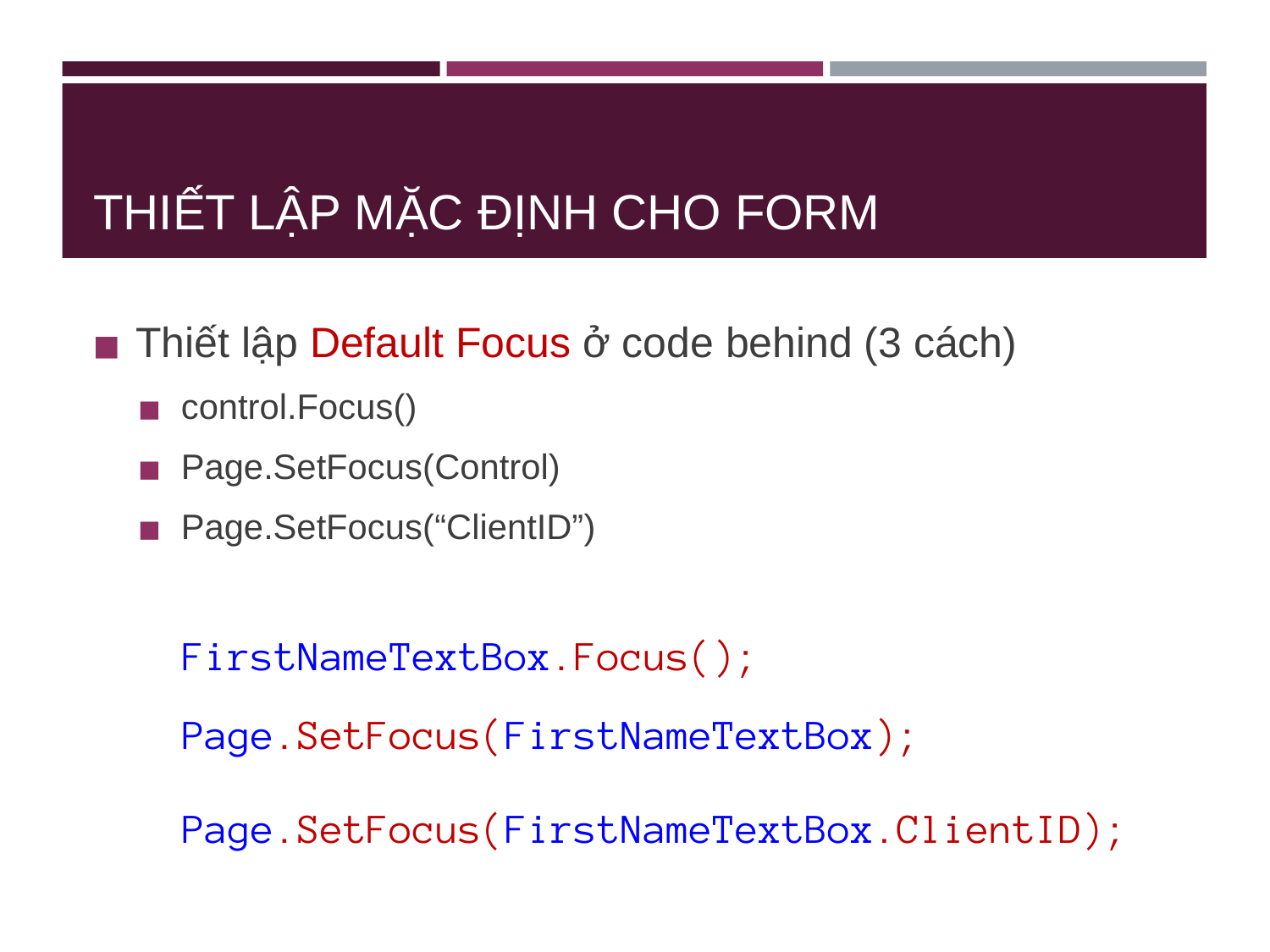

# THIẾT LẬP MẶC ĐỊNH CHO FORM
Thiết lập Default Focus ở code behind (3 cách)
control.Focus()
Page.SetFocus(Control)
Page.SetFocus(“ClientID”)

FirstNameTextBox.Focus();
Page.SetFocus(FirstNameTextBox);
Page.SetFocus(FirstNameTextBox.ClientID);